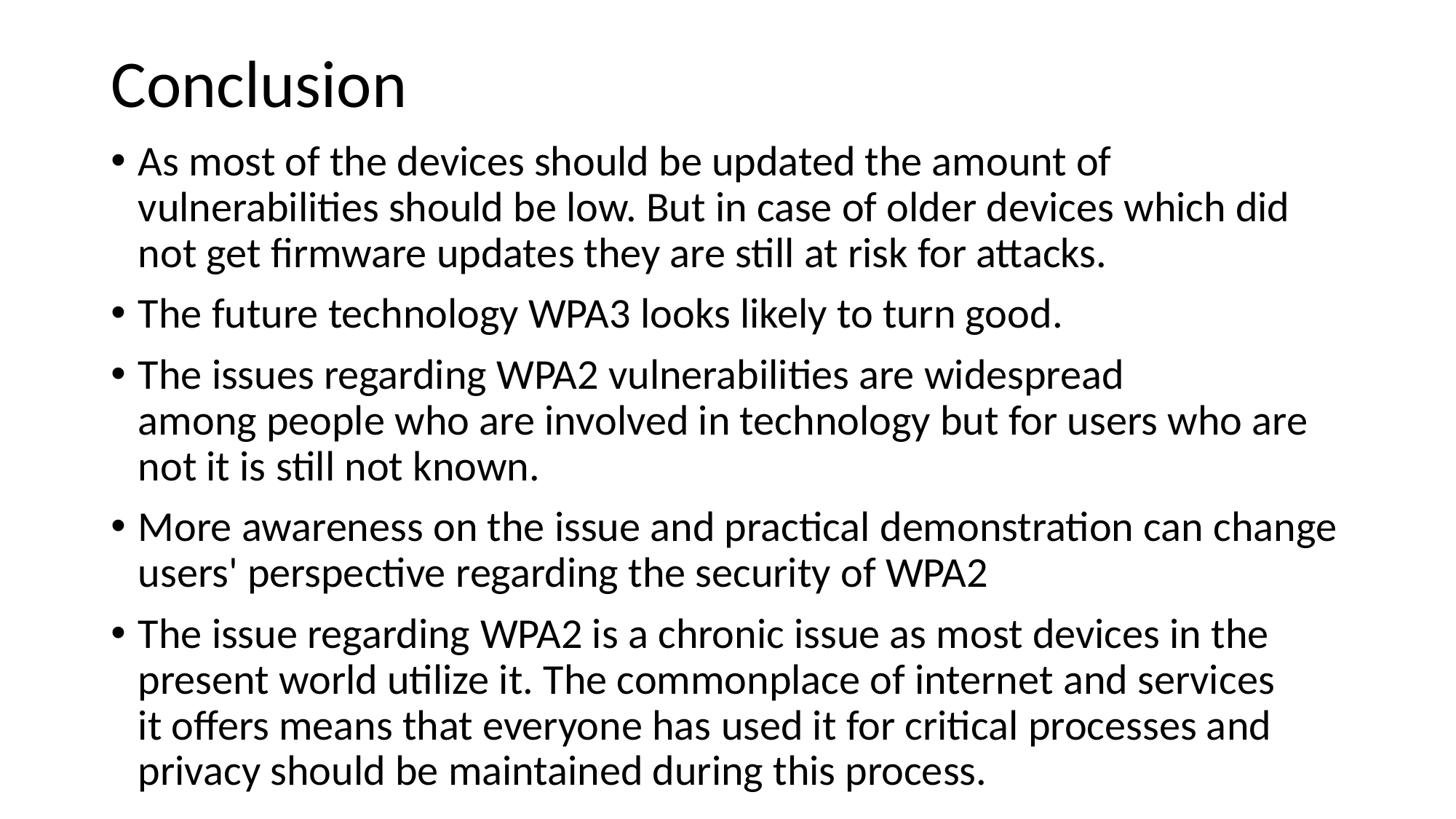

# Conclusion
As most of the devices should be updated the amount of vulnerabilities should be low. But in case of older devices which did not get firmware updates they are still at risk for attacks.
The future technology WPA3 looks likely to turn good.
The issues regarding WPA2 vulnerabilities are widespread among people who are involved in technology but for users who are not it is still not known.
More awareness on the issue and practical demonstration can change users' perspective regarding the security of WPA2
The issue regarding WPA2 is a chronic issue as most devices in the present world utilize it. The commonplace of internet and services it offers means that everyone has used it for critical processes and privacy should be maintained during this process.